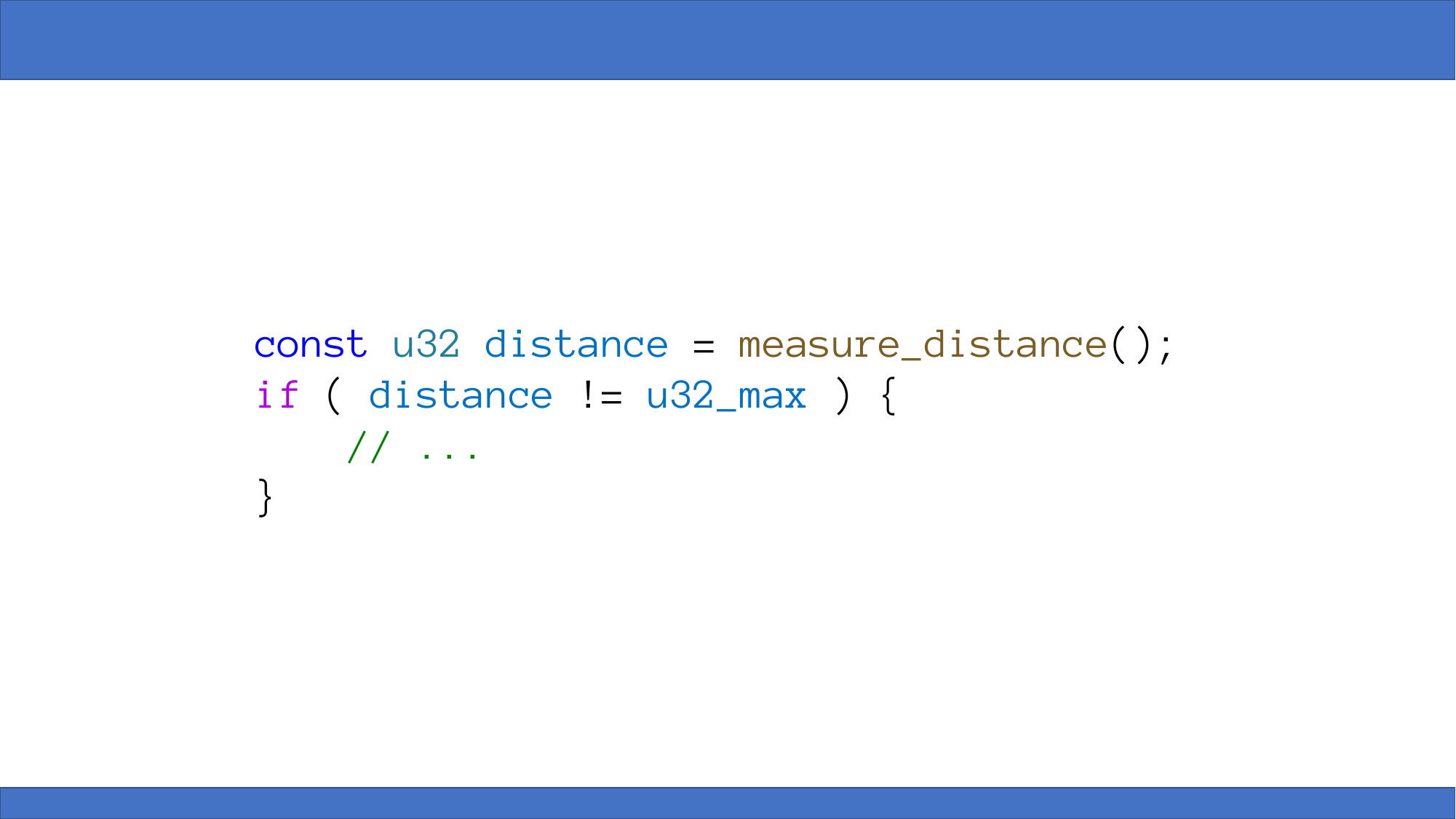

const u32 distance = measure_distance();​
if ( distance != u32_max ) {
    // ...
}